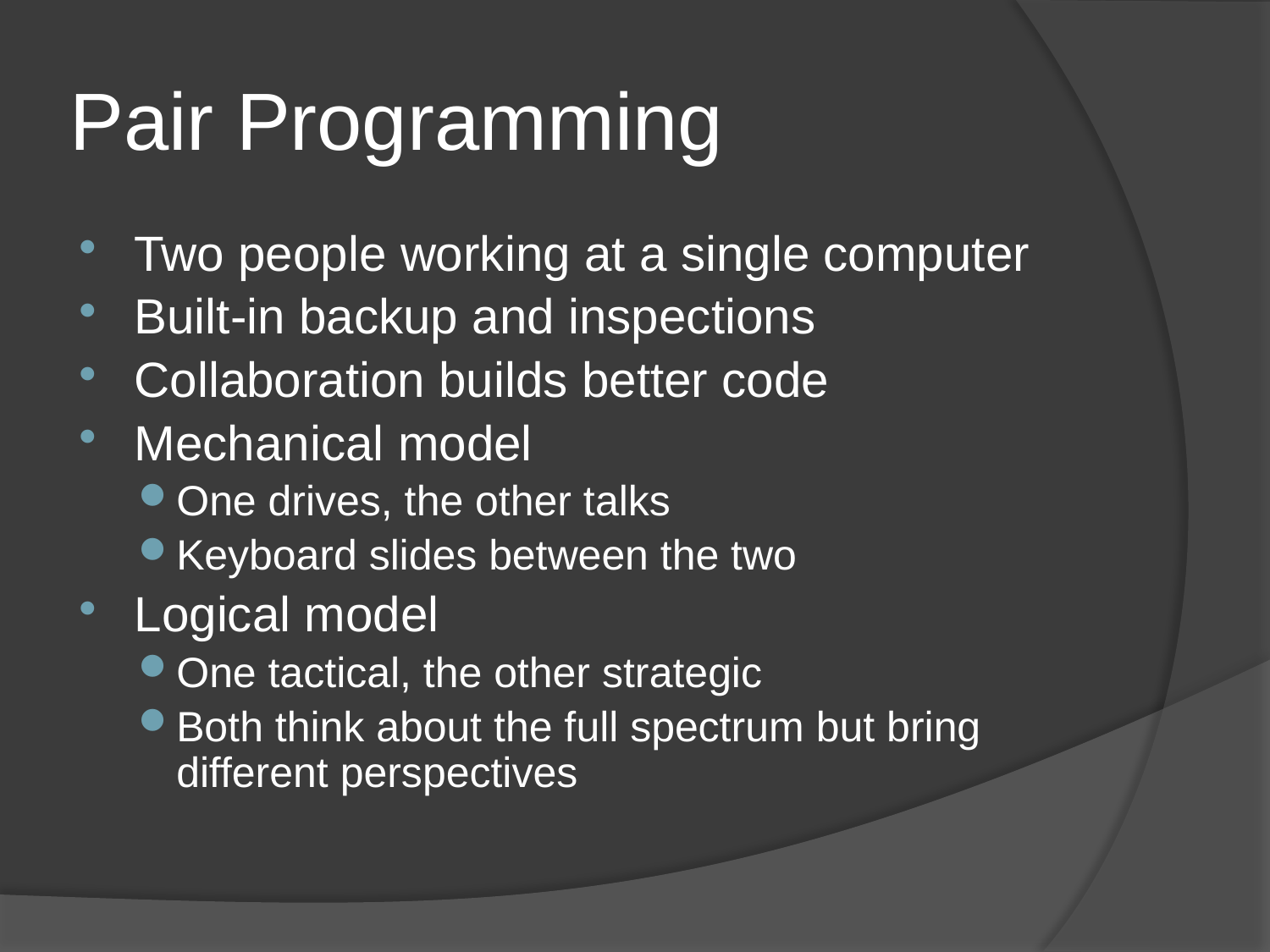

# Pair Programming
Two people working at a single computer
Built-in backup and inspections
Collaboration builds better code
Mechanical model
One drives, the other talks
Keyboard slides between the two
Logical model
One tactical, the other strategic
Both think about the full spectrum but bring different perspectives